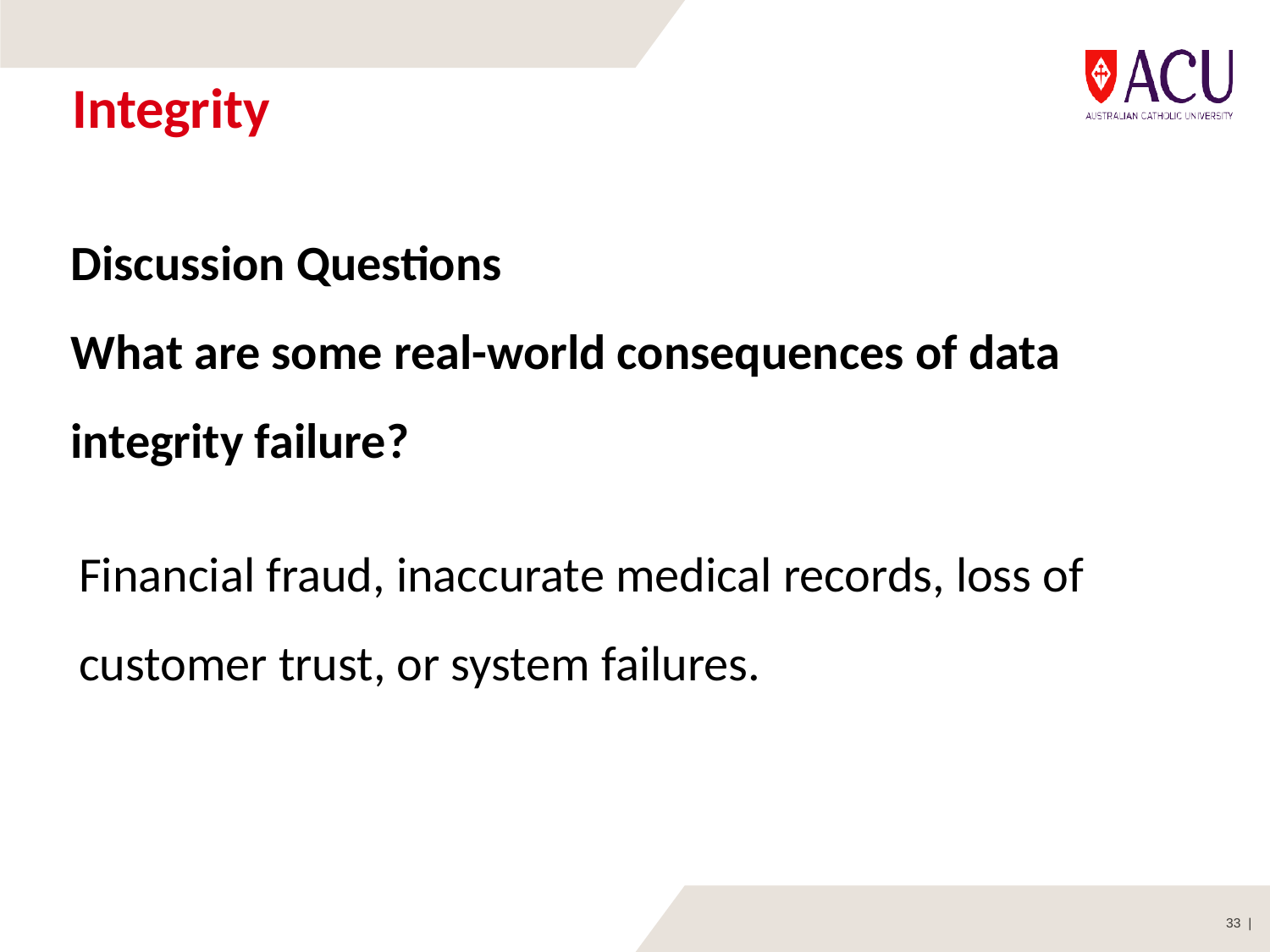

# Integrity
Discussion Questions
What are some real-world consequences of data integrity failure?
Financial fraud, inaccurate medical records, loss of customer trust, or system failures.
33 |